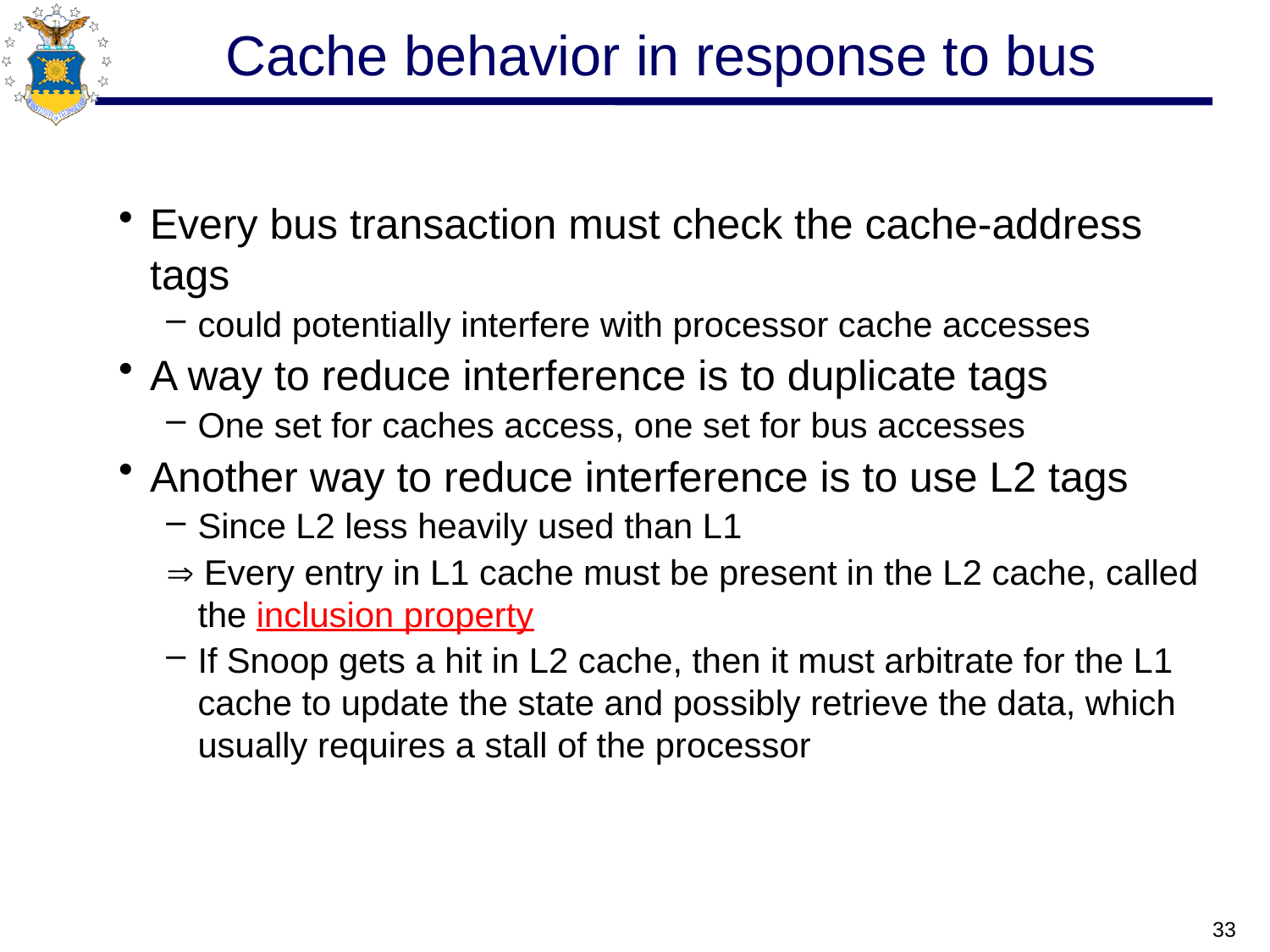

# Cache behavior in response to bus
Every bus transaction must check the cache-address tags
could potentially interfere with processor cache accesses
A way to reduce interference is to duplicate tags
One set for caches access, one set for bus accesses
Another way to reduce interference is to use L2 tags
Since L2 less heavily used than L1
⇒ Every entry in L1 cache must be present in the L2 cache, called the inclusion property
If Snoop gets a hit in L2 cache, then it must arbitrate for the L1 cache to update the state and possibly retrieve the data, which usually requires a stall of the processor

33